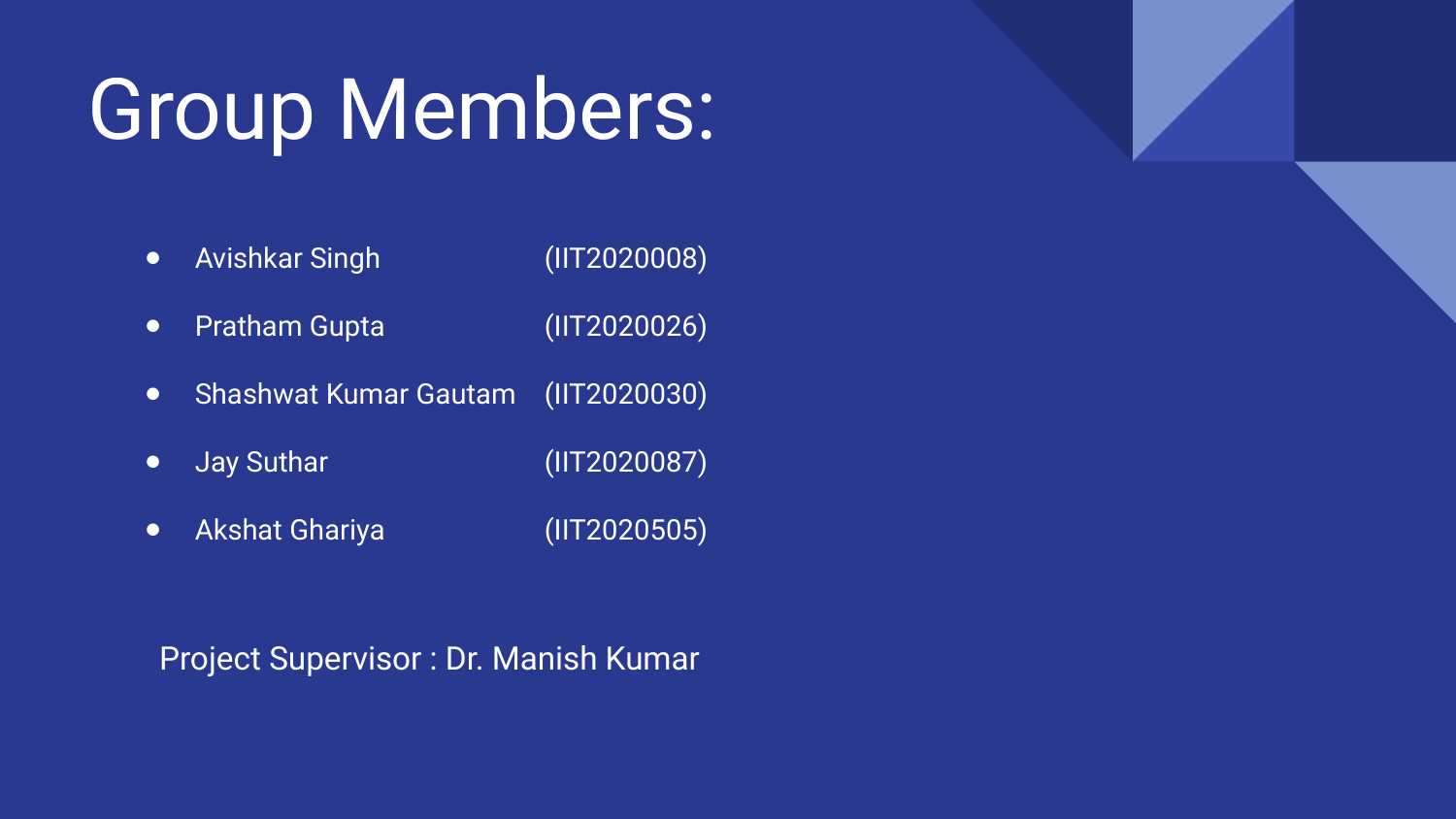

# Group Members:
Avishkar Singh
Pratham Gupta
Shashwat Kumar Gautam
Jay Suthar
Akshat Ghariya
(IIT2020008)
(IIT2020026)
(IIT2020030)
(IIT2020087)
(IIT2020505)
Project Supervisor : Dr. Manish Kumar